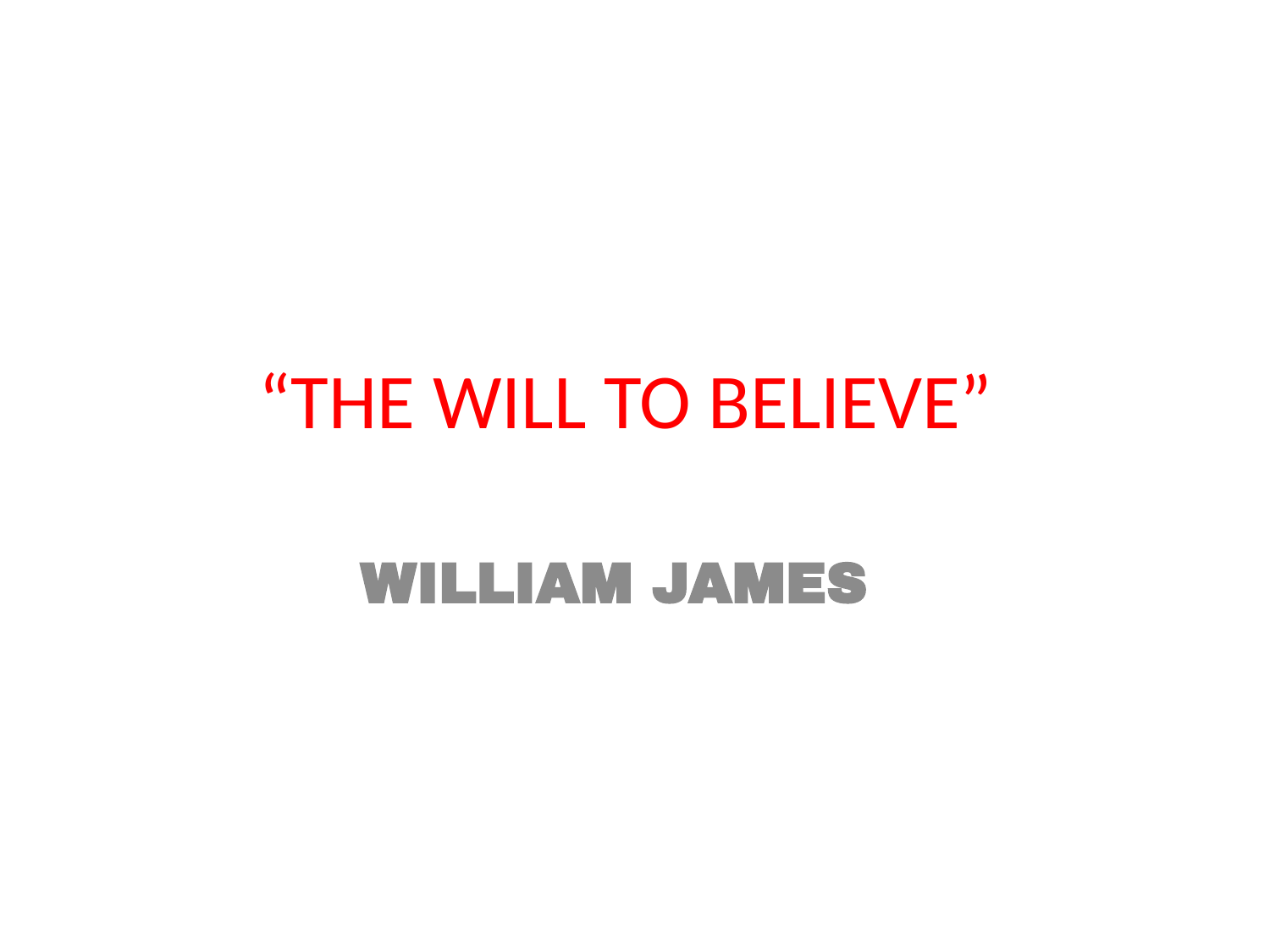

# “THE WILL TO BELIEVE”
WILLIAM JAMES